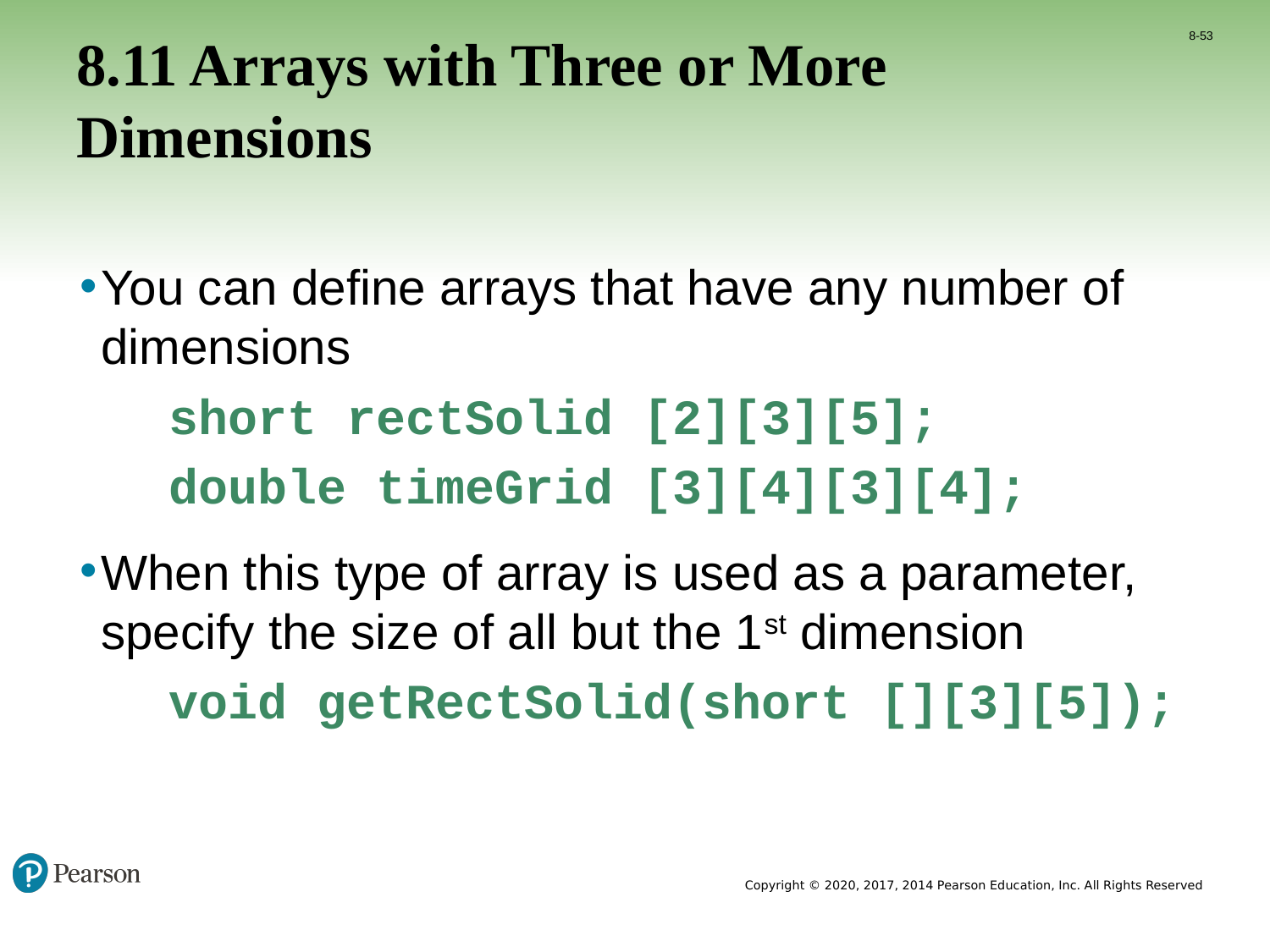

8-53
# 8.11 Arrays with Three or More Dimensions
You can define arrays that have any number of dimensions
	short rectSolid [2][3][5];
	double timeGrid [3][4][3][4];
When this type of array is used as a parameter, specify the size of all but the 1st dimension
	void getRectSolid(short [][3][5]);